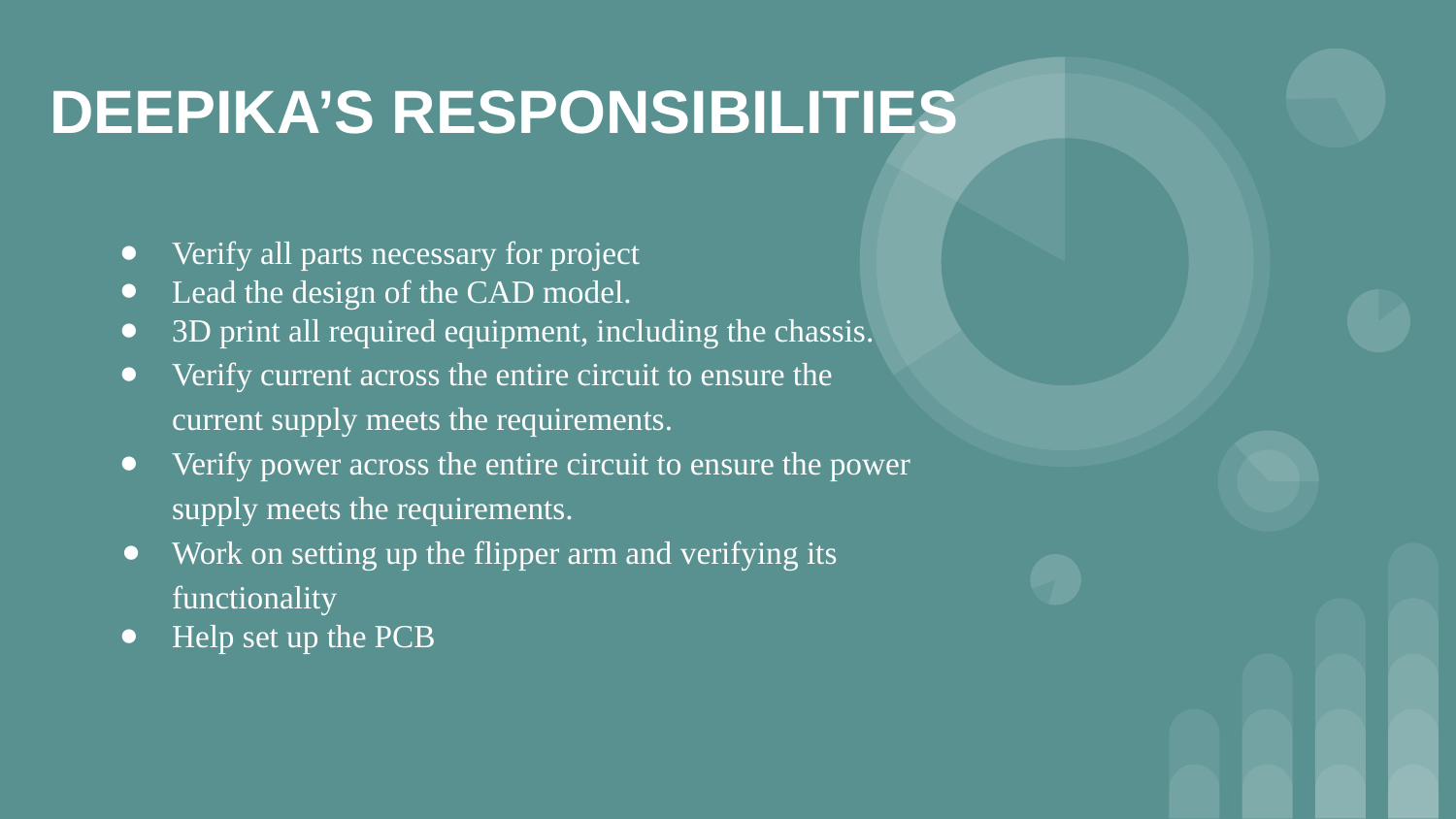

# DEEPIKA’S RESPONSIBILITIES
Verify all parts necessary for project
Lead the design of the CAD model.
3D print all required equipment, including the chassis.
Verify current across the entire circuit to ensure the current supply meets the requirements.
Verify power across the entire circuit to ensure the power supply meets the requirements.
Work on setting up the flipper arm and verifying its functionality
Help set up the PCB